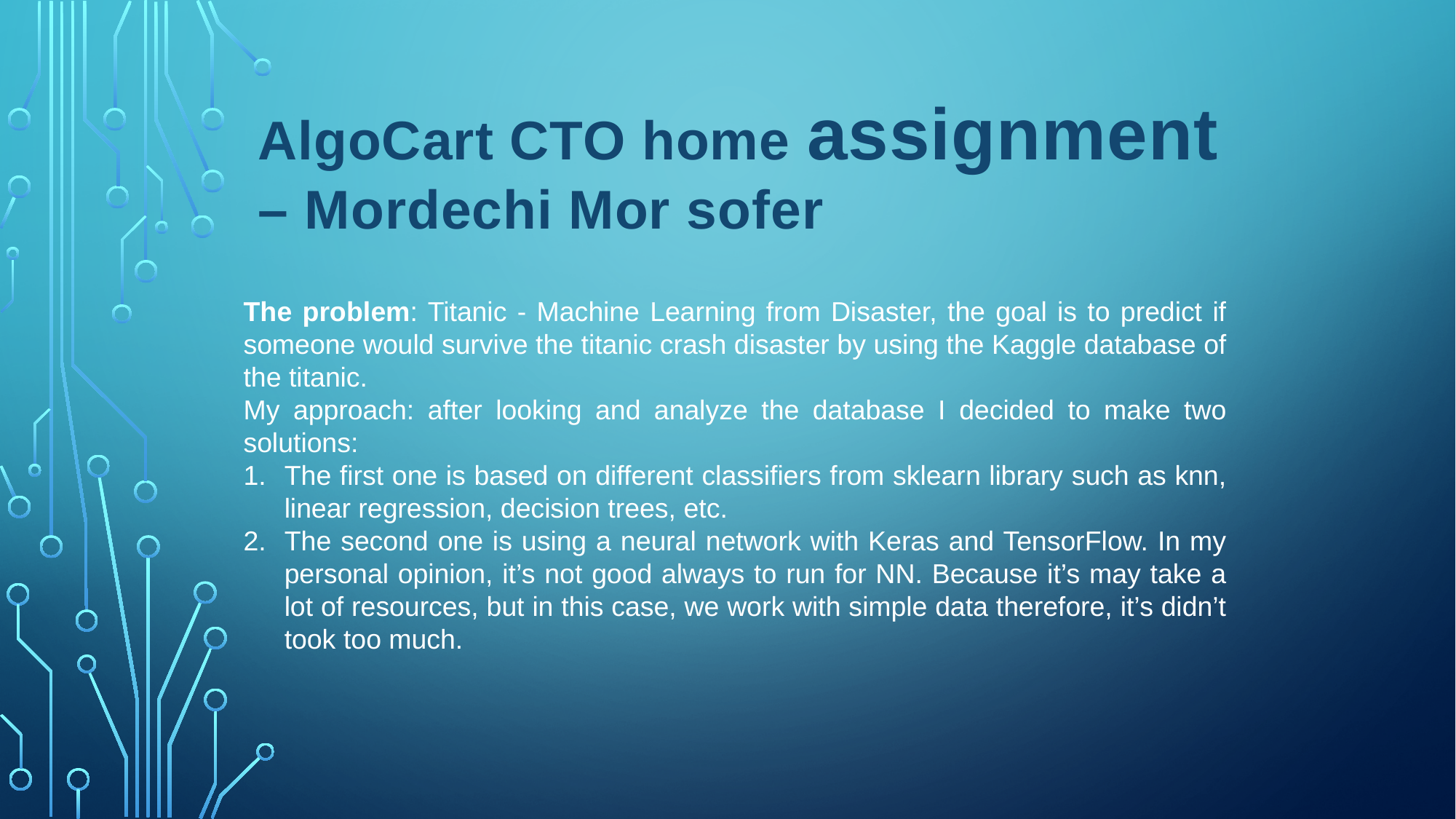

AlgoCart CTO home assignment – Mordechi Mor sofer
The problem: Titanic - Machine Learning from Disaster, the goal is to predict if someone would survive the titanic crash disaster by using the Kaggle database of the titanic.
My approach: after looking and analyze the database I decided to make two solutions:
The first one is based on different classifiers from sklearn library such as knn, linear regression, decision trees, etc.
The second one is using a neural network with Keras and TensorFlow. In my personal opinion, it’s not good always to run for NN. Because it’s may take a lot of resources, but in this case, we work with simple data therefore, it’s didn’t took too much.